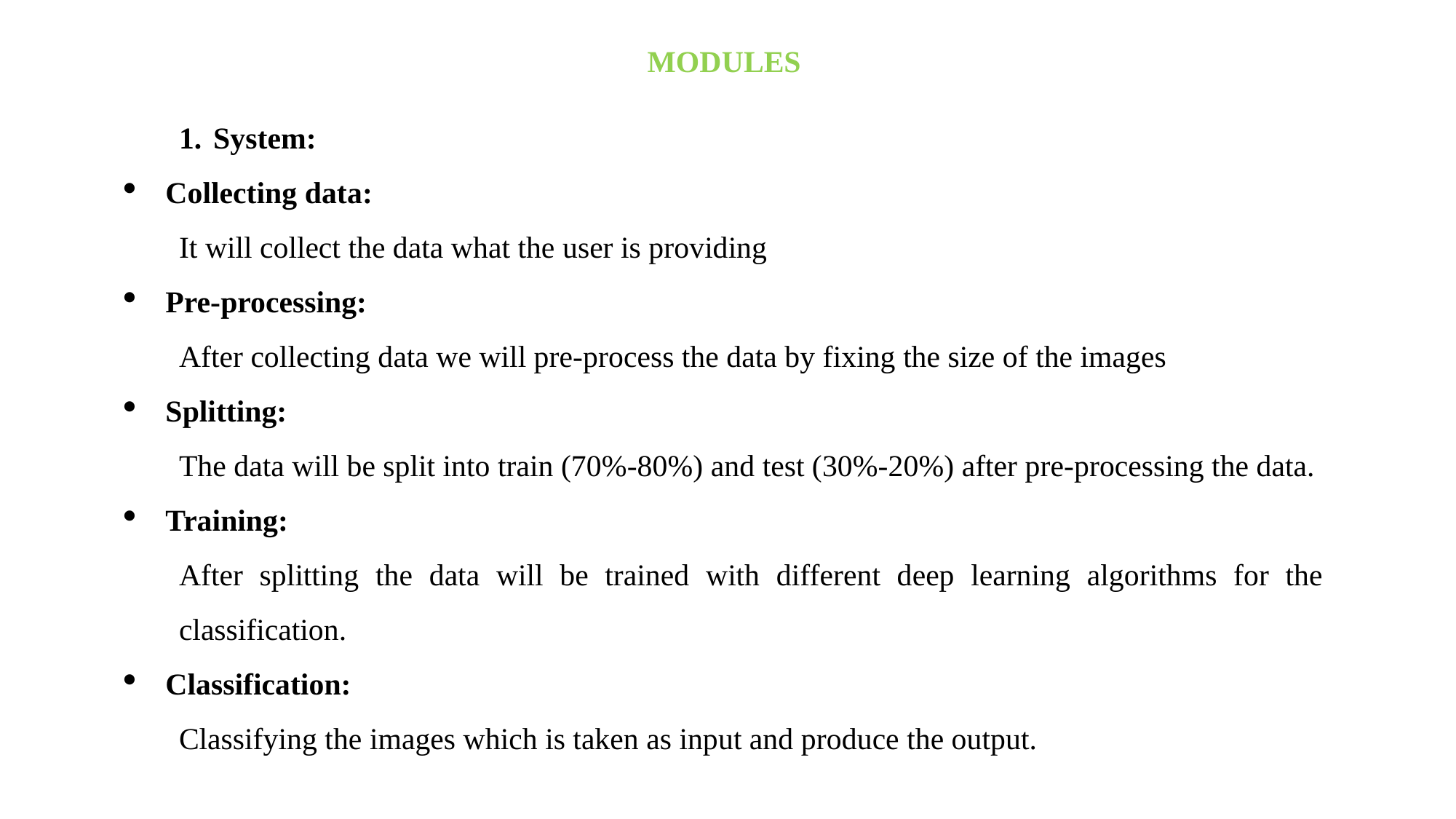

MODULES
System:
Collecting data:
It will collect the data what the user is providing
Pre-processing:
After collecting data we will pre-process the data by fixing the size of the images
Splitting:
The data will be split into train (70%-80%) and test (30%-20%) after pre-processing the data.
Training:
After splitting the data will be trained with different deep learning algorithms for the classification.
Classification:
Classifying the images which is taken as input and produce the output.